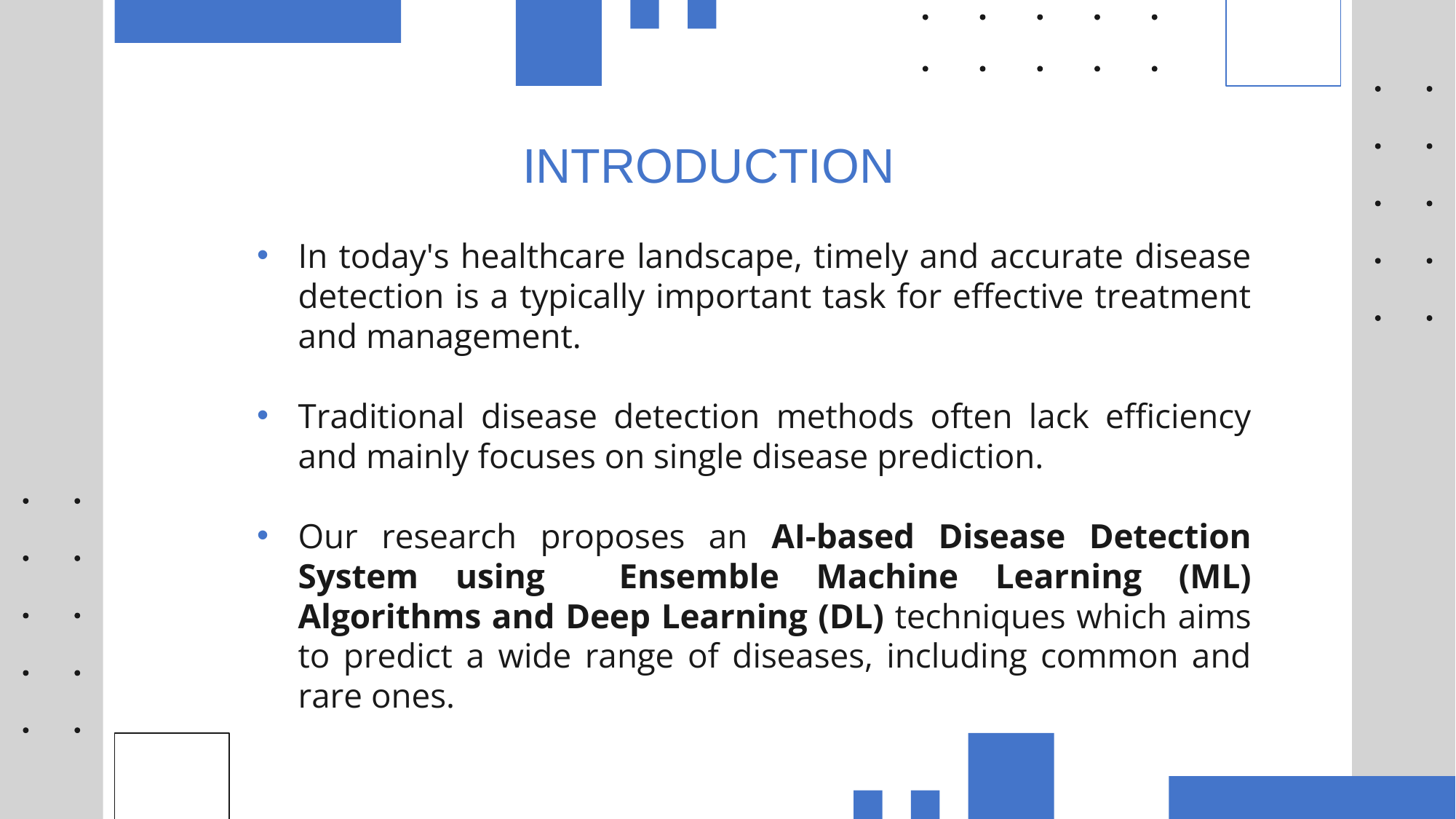

# INTRODUCTION
In today's healthcare landscape, timely and accurate disease detection is a typically important task for effective treatment and management.

Traditional disease detection methods often lack efficiency and mainly focuses on single disease prediction.

Our research proposes an AI-based Disease Detection System using  Ensemble Machine Learning (ML) Algorithms and Deep Learning (DL) techniques which aims to predict a wide range of diseases, including common and rare ones.